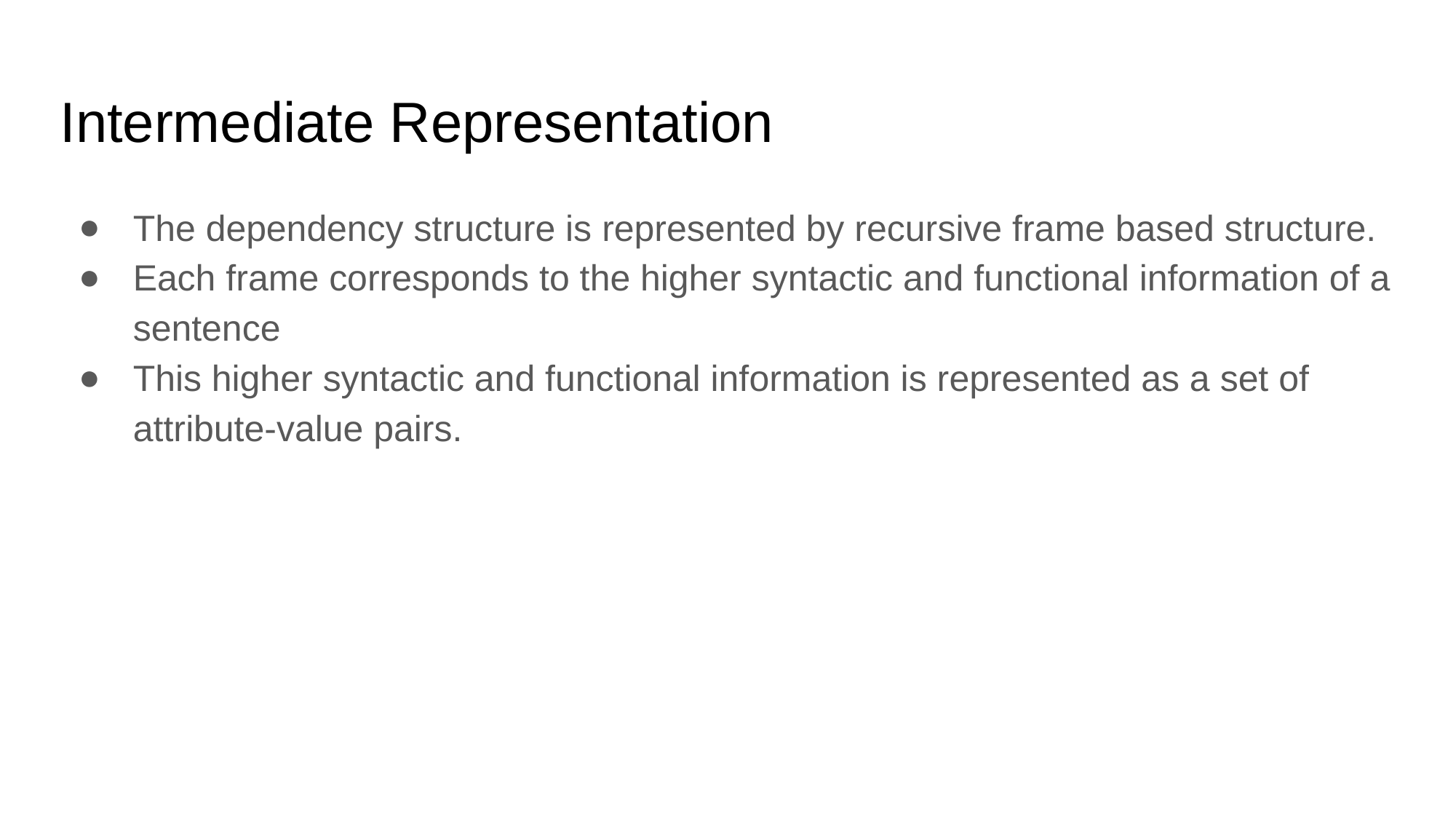

Intermediate Representation
The dependency structure is represented by recursive frame based structure.
Each frame corresponds to the higher syntactic and functional information of a sentence
This higher syntactic and functional information is represented as a set of attribute-value pairs.